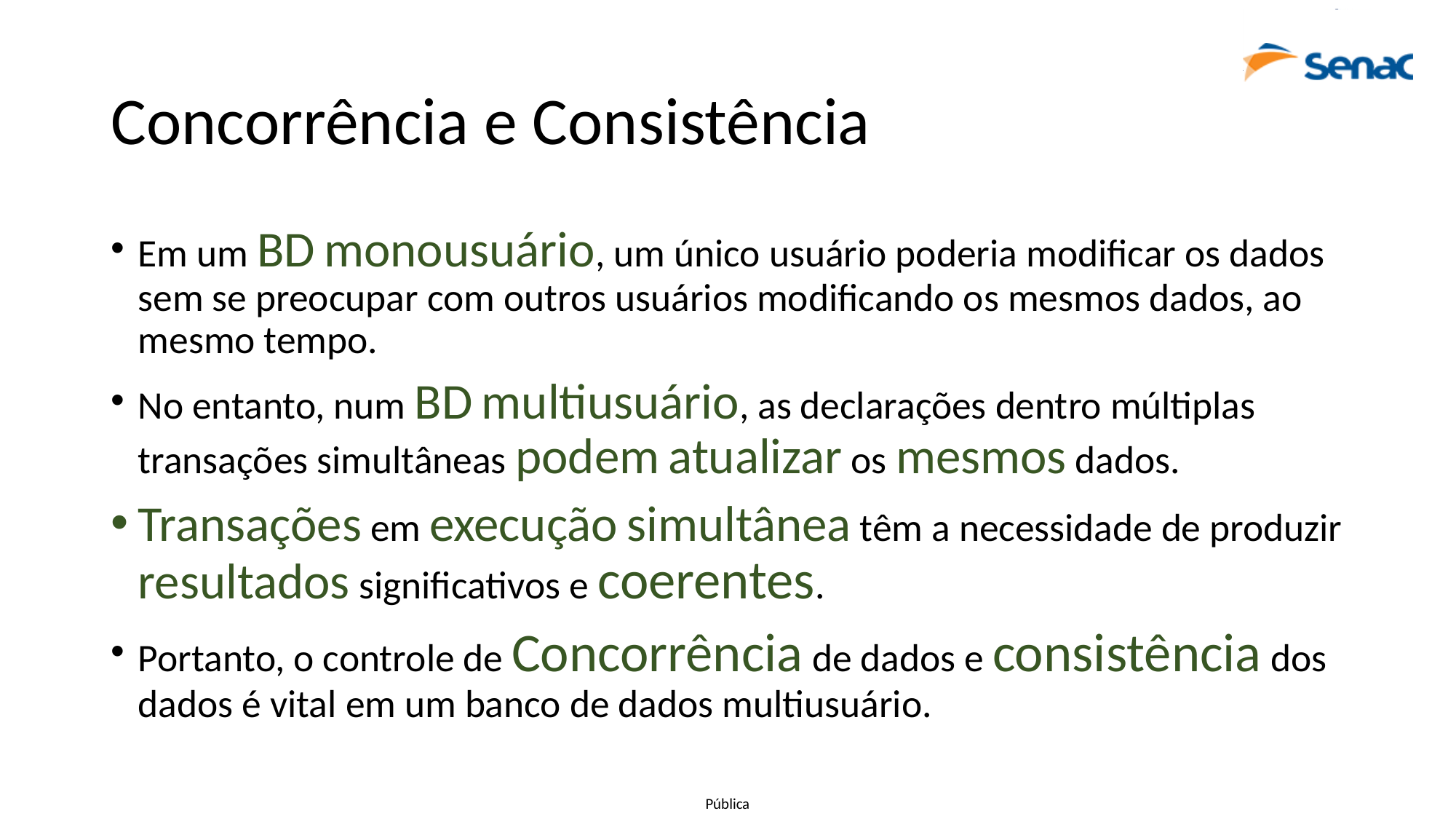

# Concorrência e Consistência
Em um BD monousuário, um único usuário poderia modificar os dados sem se preocupar com outros usuários modificando os mesmos dados, ao mesmo tempo.
No entanto, num BD multiusuário, as declarações dentro múltiplas transações simultâneas podem atualizar os mesmos dados.
Transações em execução simultânea têm a necessidade de produzir resultados significativos e coerentes.
Portanto, o controle de Concorrência de dados e consistência dos dados é vital em um banco de dados multiusuário.